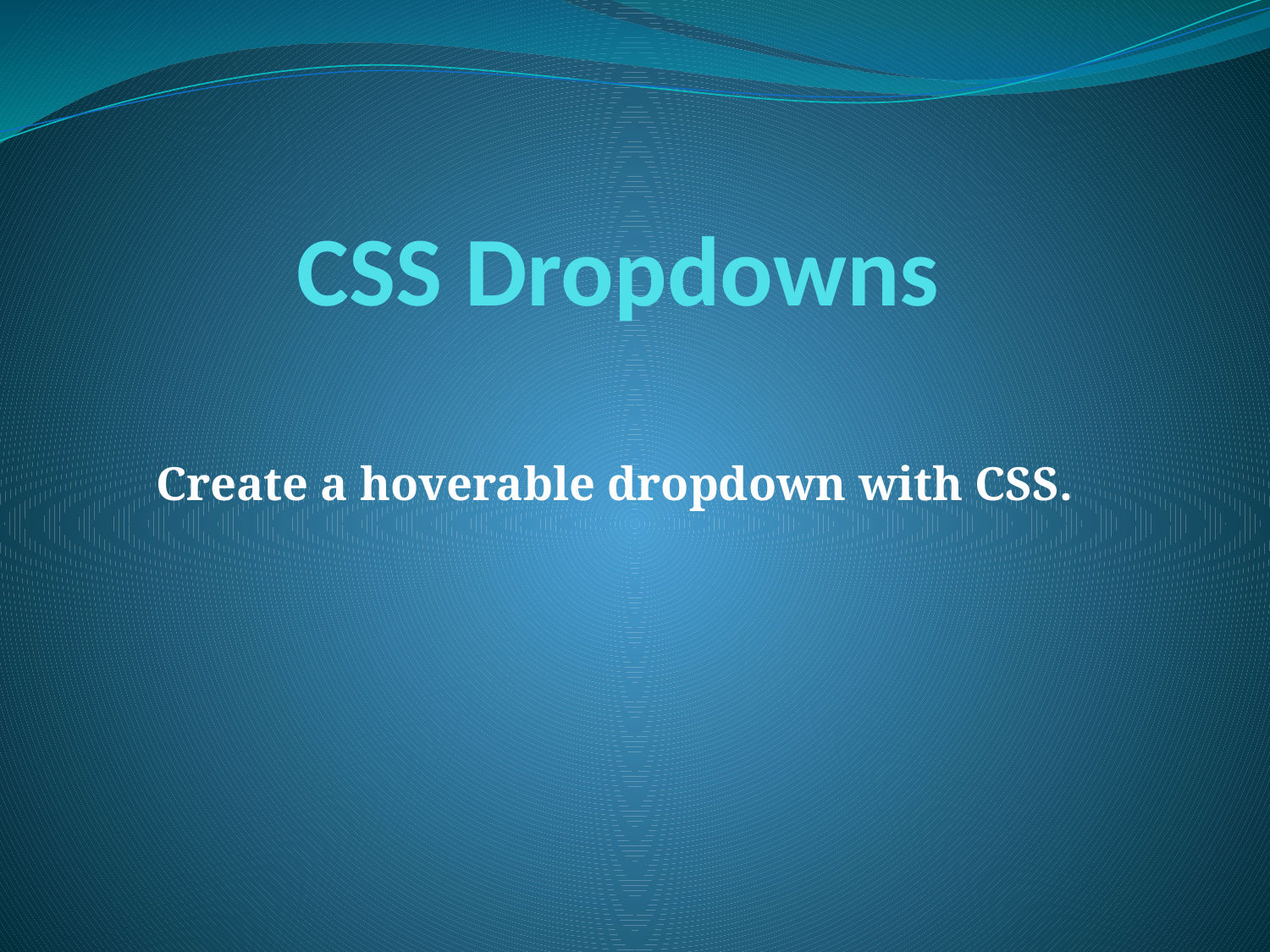

# CSS Dropdowns
Create a hoverable dropdown with CSS.